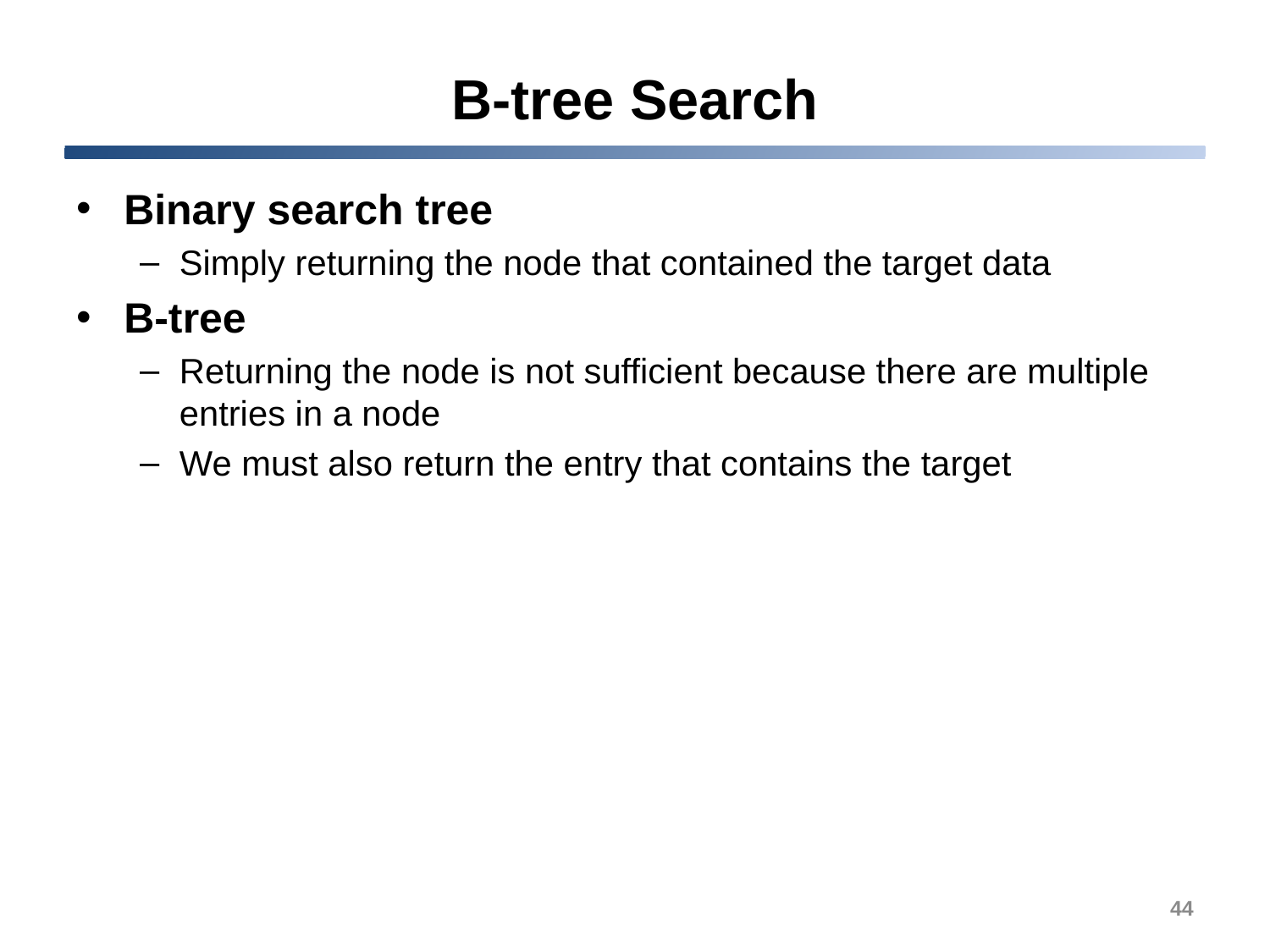

# B-tree Search
Binary search tree
Simply returning the node that contained the target data
B-tree
Returning the node is not sufficient because there are multiple entries in a node
We must also return the entry that contains the target

44